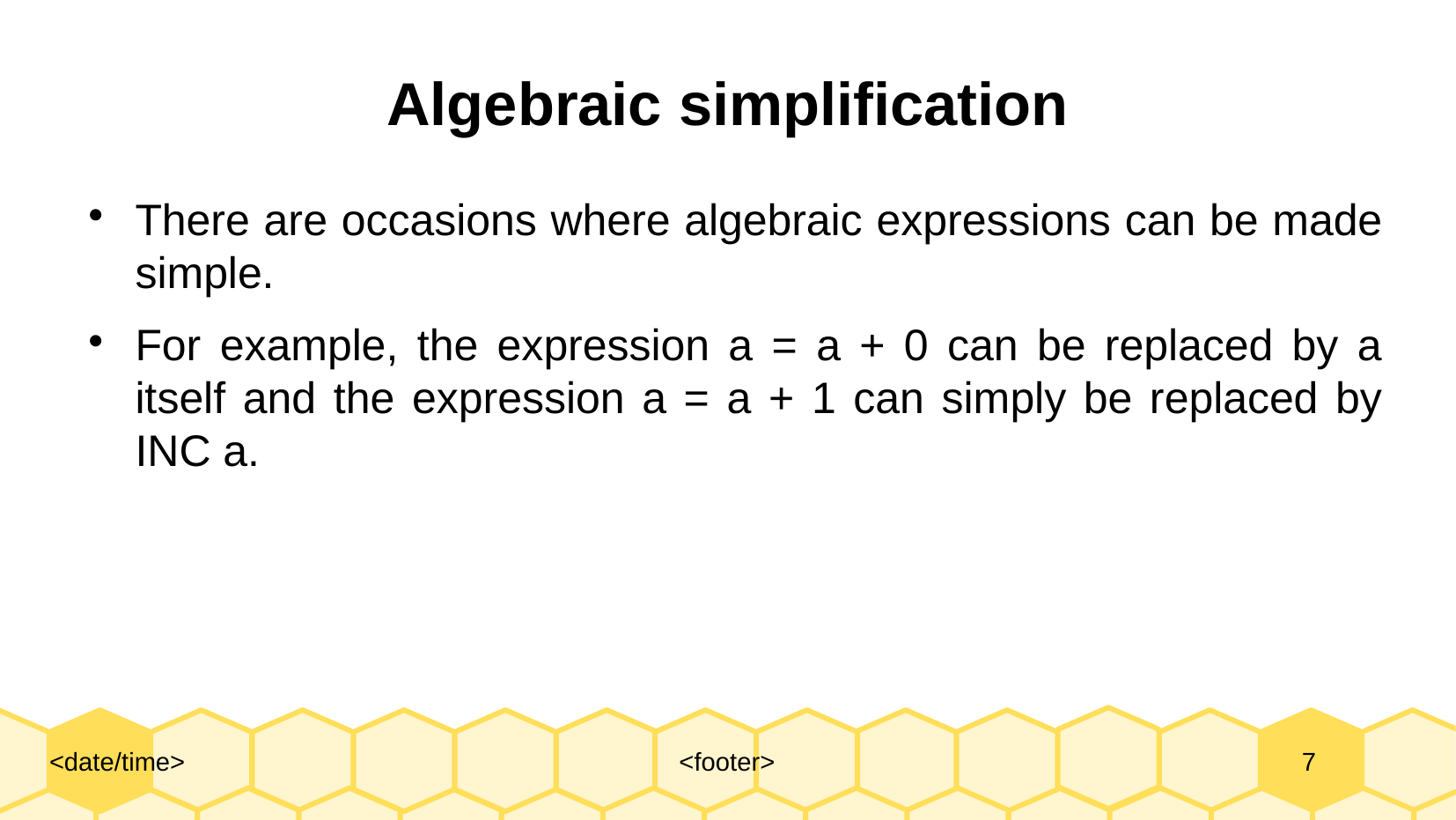

# Algebraic simplification
There are occasions where algebraic expressions can be made simple.
For example, the expression a = a + 0 can be replaced by a itself and the expression a = a + 1 can simply be replaced by INC a.